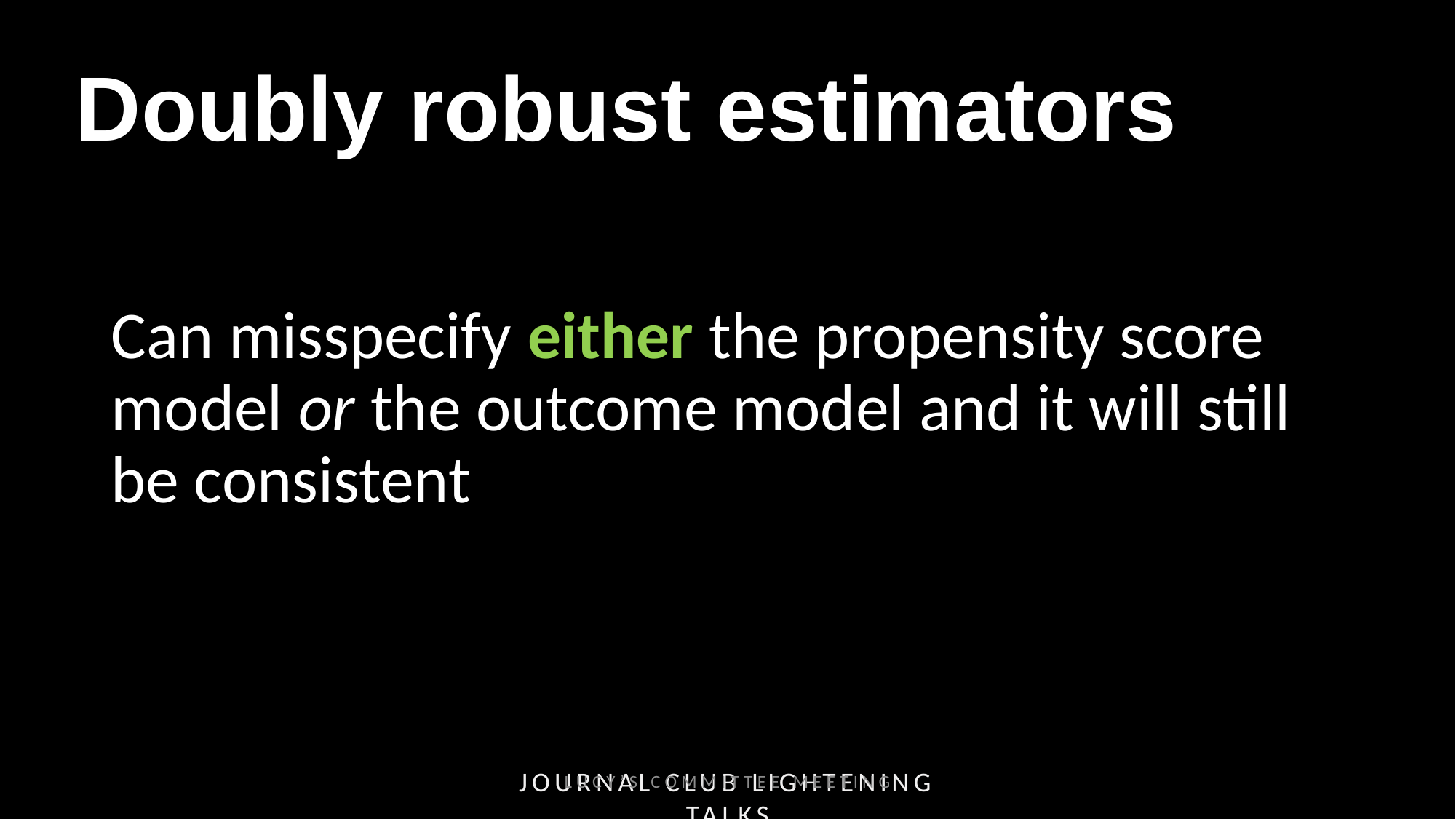

Doubly robust estimators
#
Can misspecify either the propensity score model or the outcome model and it will still be consistent
Lucy’s Committee Meeting